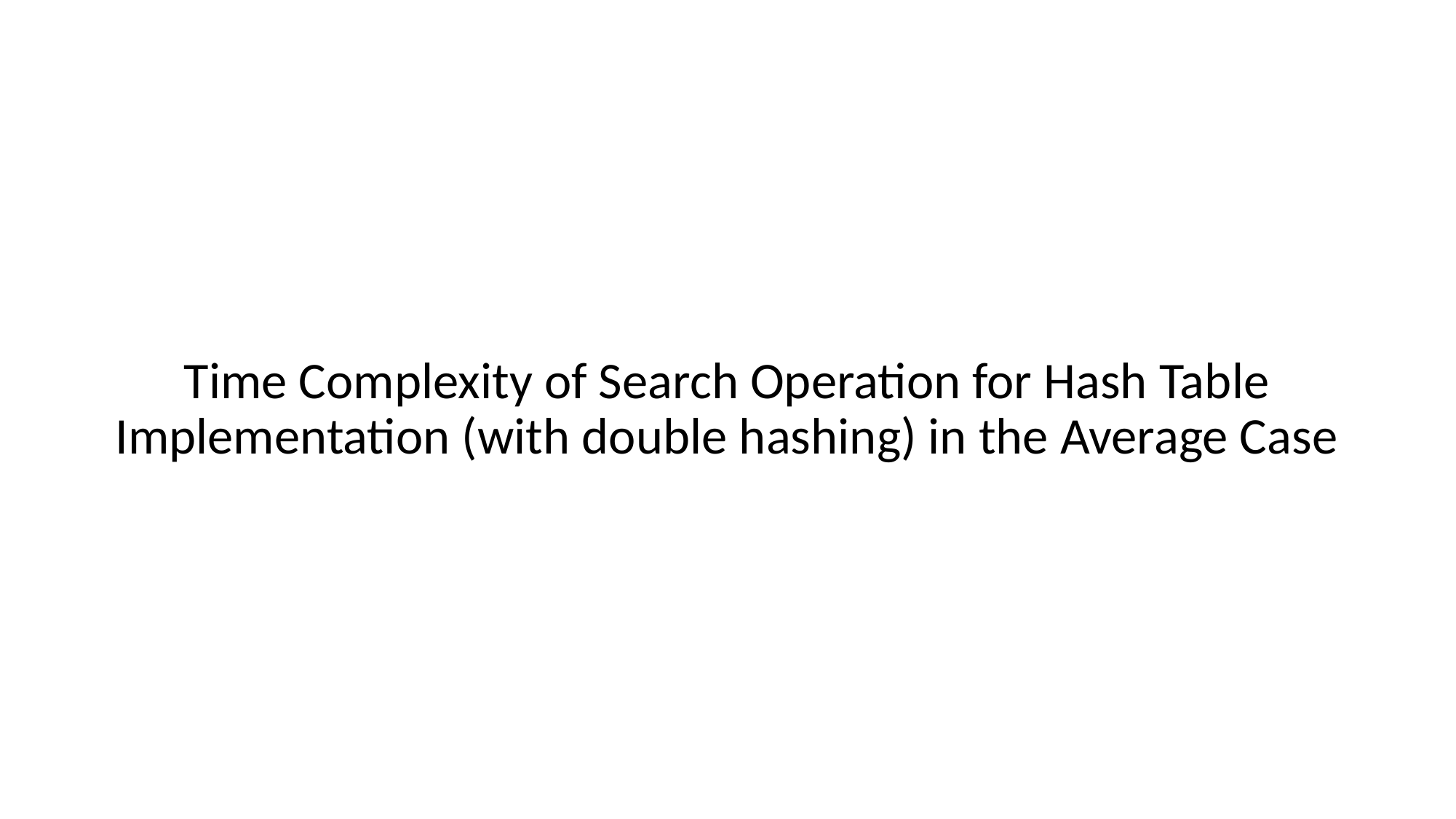

# Time Complexity of Search Operation for Hash Table Implementation (with double hashing) in the Average Case